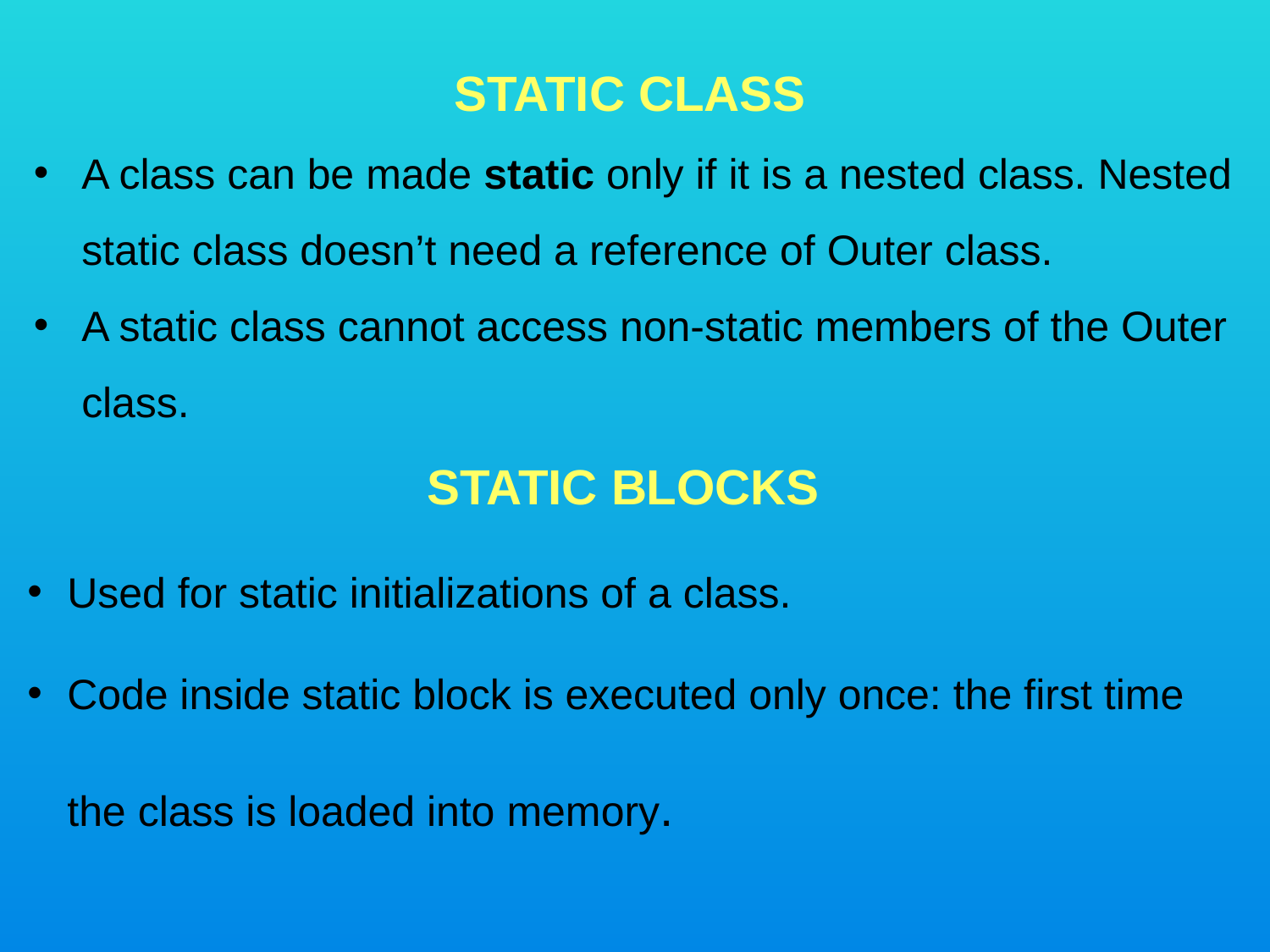

STATIC CLASS
A class can be made static only if it is a nested class. Nested static class doesn’t need a reference of Outer class.
A static class cannot access non-static members of the Outer class.
STATIC BLOCKS
Used for static initializations of a class.
Code inside static block is executed only once: the first time the class is loaded into memory.